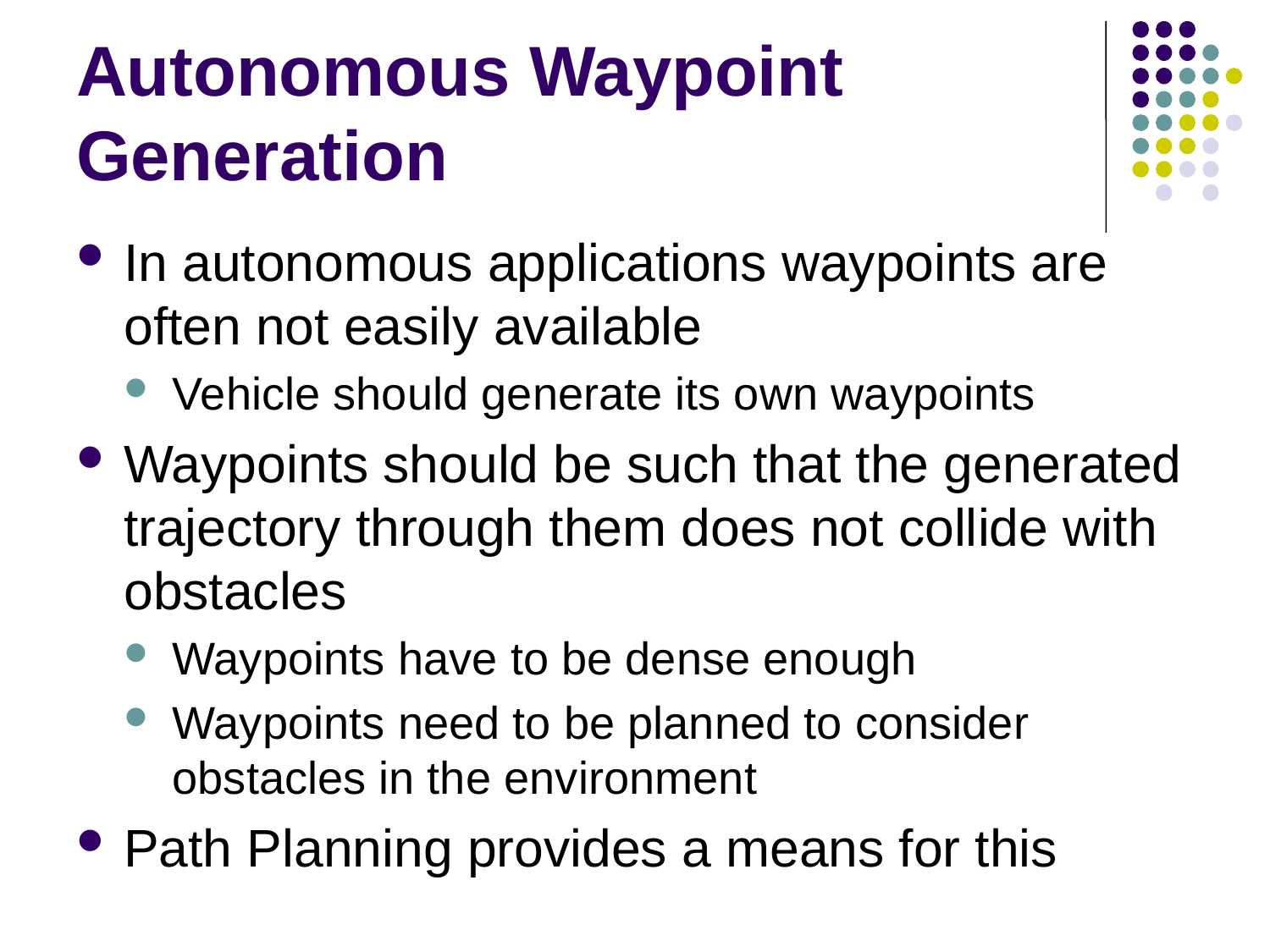

# Autonomous Waypoint Generation
In autonomous applications waypoints are often not easily available
Vehicle should generate its own waypoints
Waypoints should be such that the generated trajectory through them does not collide with obstacles
Waypoints have to be dense enough
Waypoints need to be planned to consider obstacles in the environment
Path Planning provides a means for this